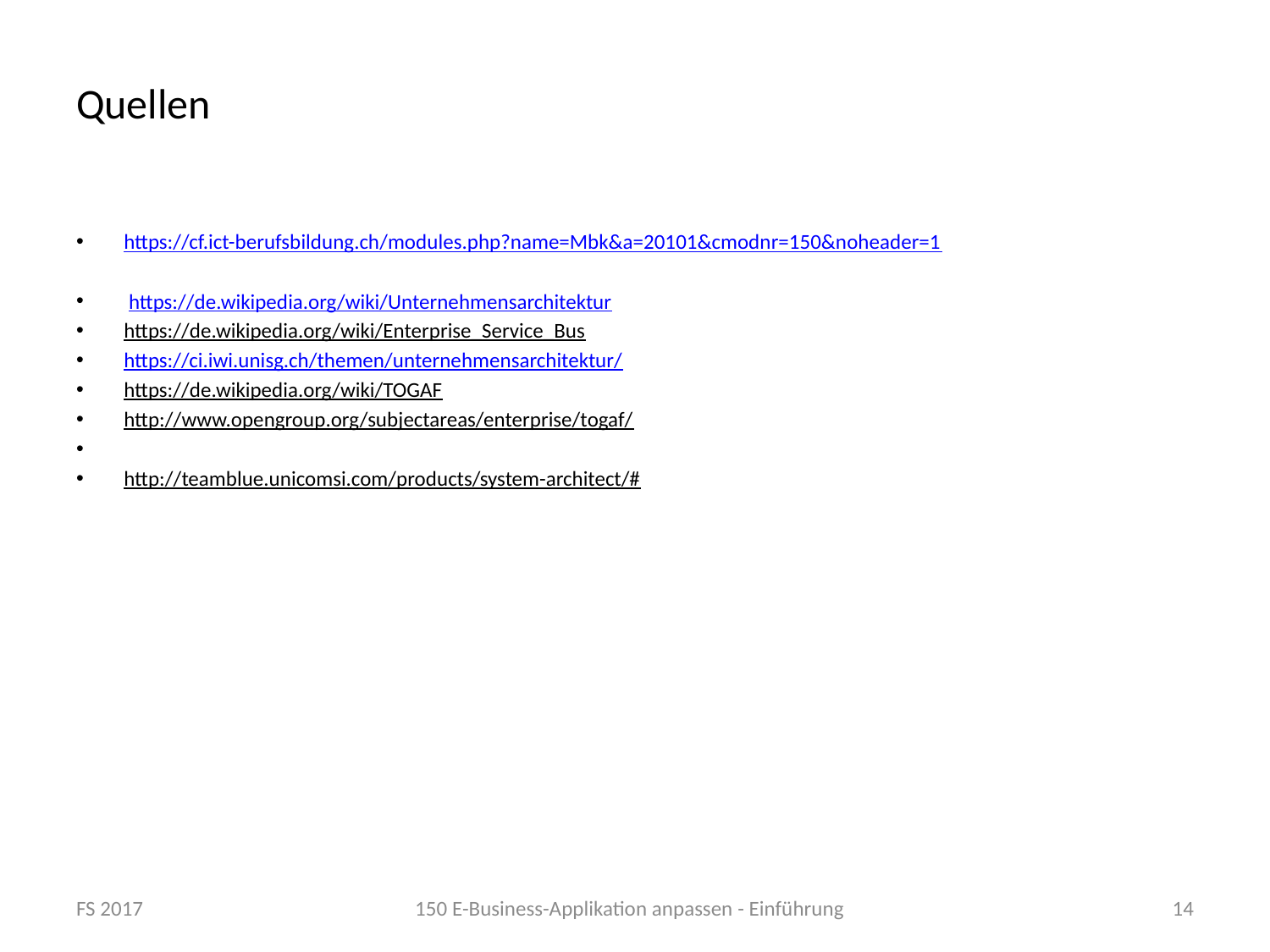

# Quellen
https://cf.ict-berufsbildung.ch/modules.php?name=Mbk&a=20101&cmodnr=150&noheader=1

 https://de.wikipedia.org/wiki/Unternehmensarchitektur
https://de.wikipedia.org/wiki/Enterprise_Service_Bus
https://ci.iwi.unisg.ch/themen/unternehmensarchitektur/
https://de.wikipedia.org/wiki/TOGAF
http://www.opengroup.org/subjectareas/enterprise/togaf/

http://teamblue.unicomsi.com/products/system-architect/#

FS 2017
150 E-Business-Applikation anpassen - Einführung
14